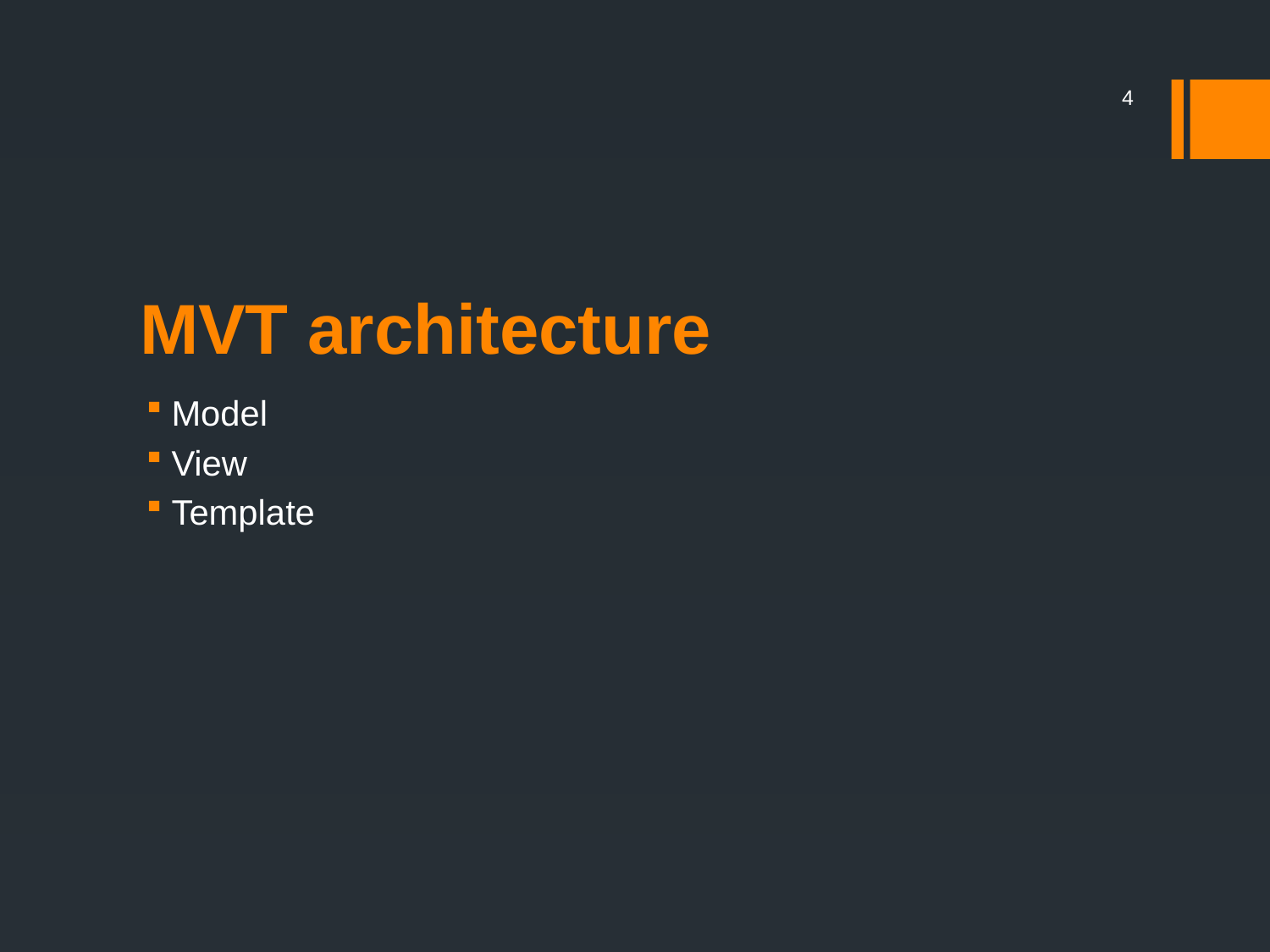

4
# MVT architecture
Model
View
Template